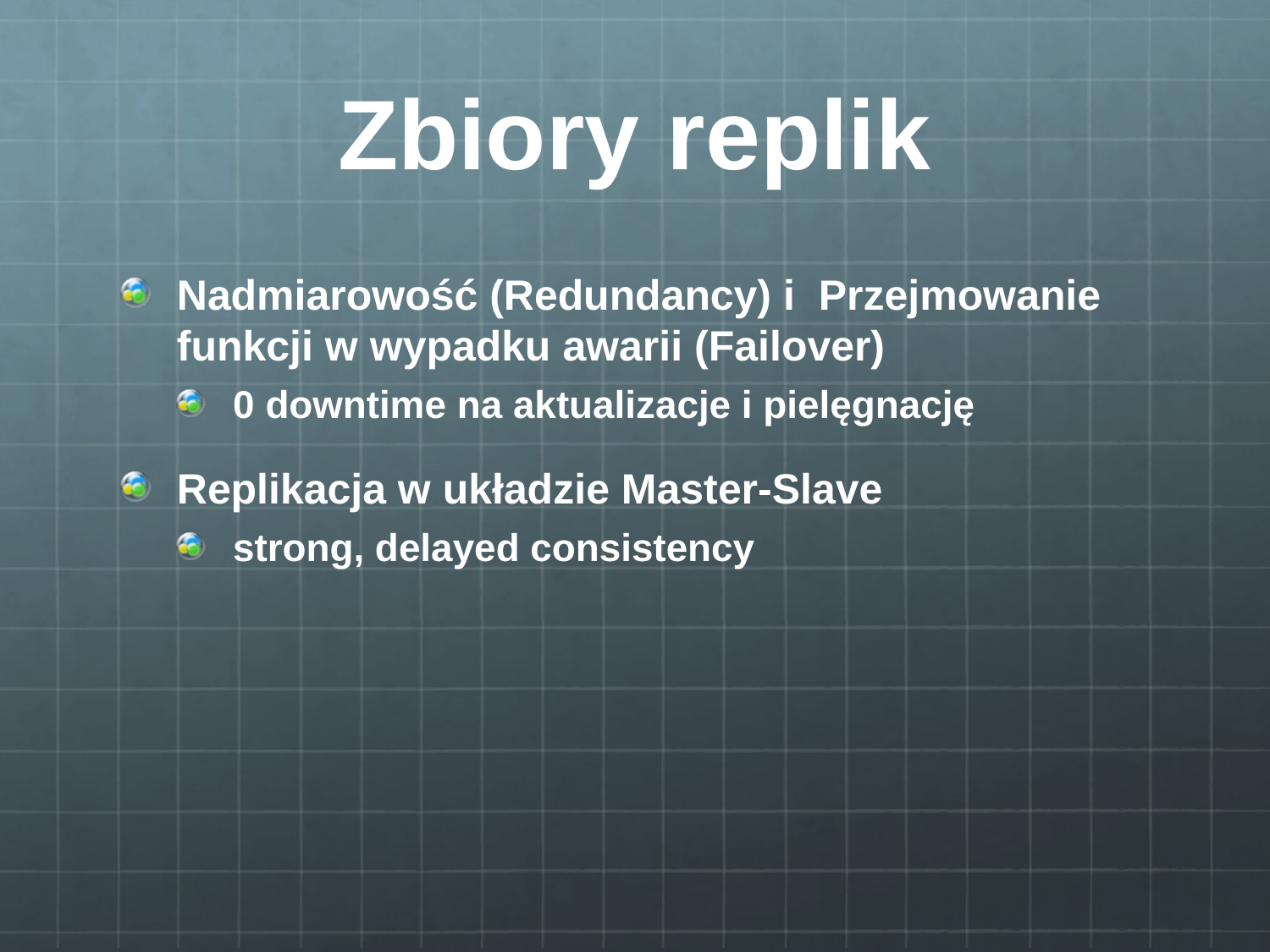

# Zbiory replik
Nadmiarowość (Redundancy) i  Przejmowanie funkcji w wypadku awarii (Failover)
0 downtime na aktualizacje i pielęgnację
Replikacja w układzie Master-Slave
strong, delayed consistency